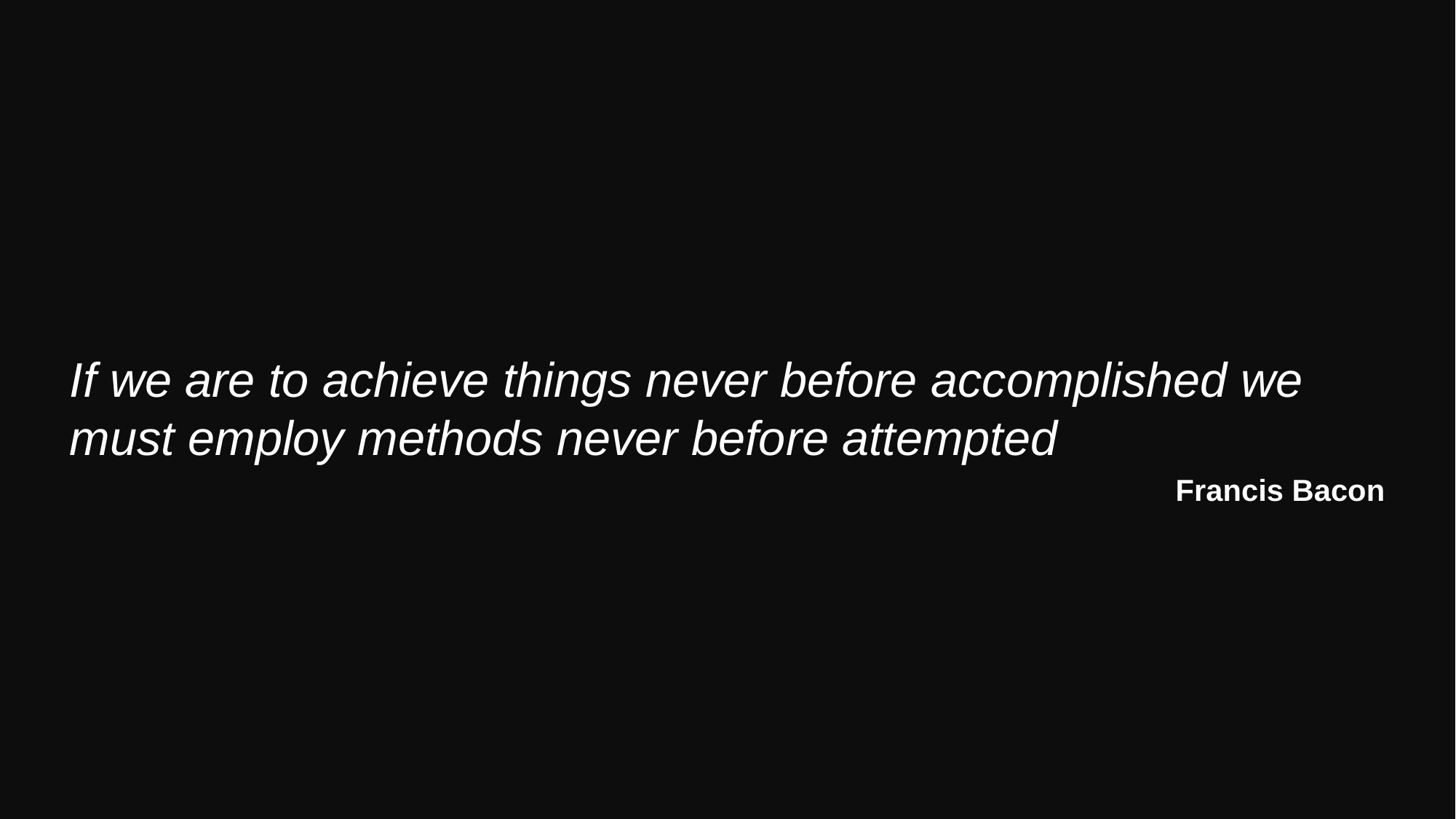

If we are to achieve things never before accomplished we must employ methods never before attempted
Francis Bacon